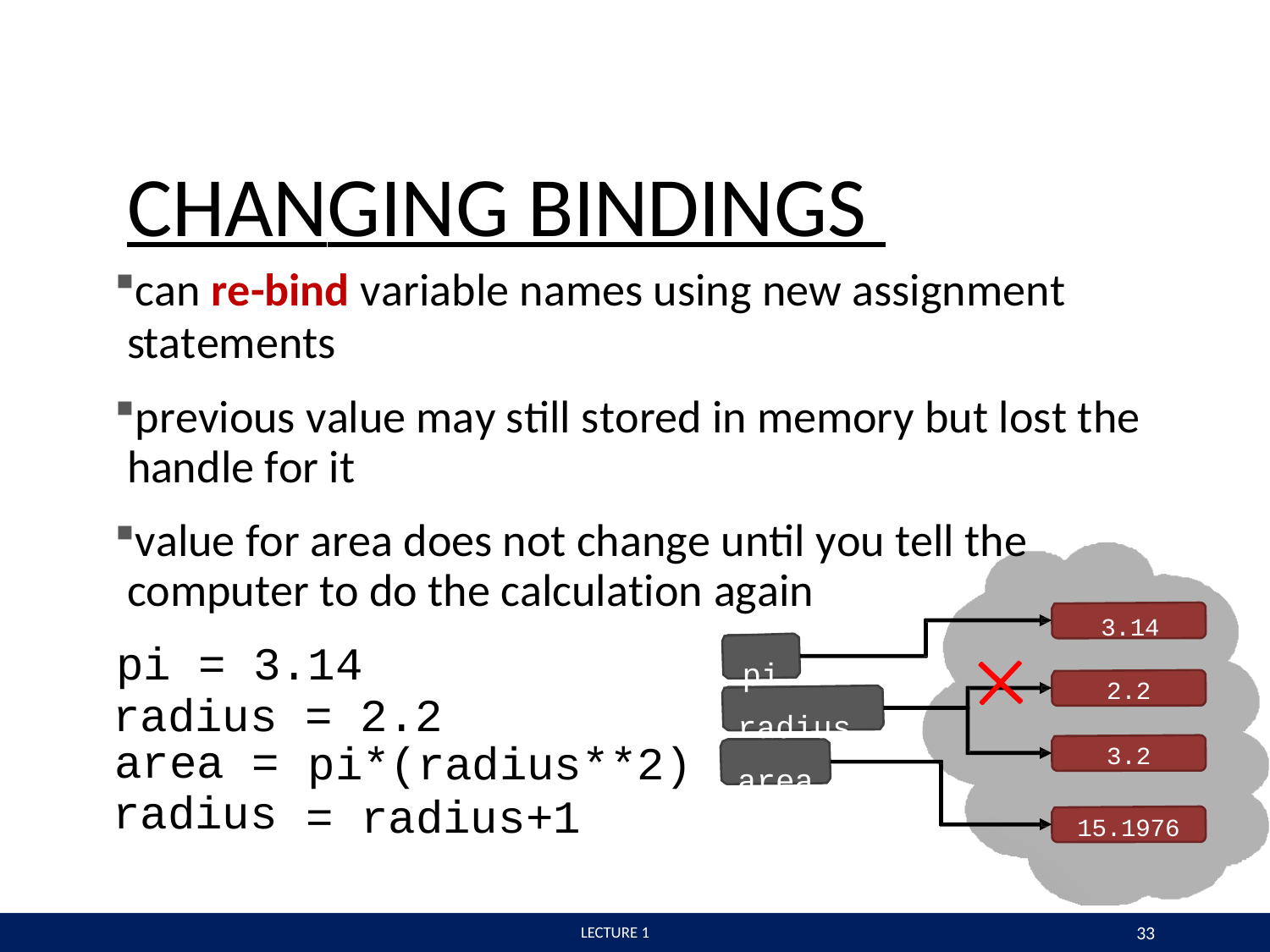

# CHANGING BINDINGS
can re-bind variable names using new assignment
statements
previous value may still stored in memory but lost the handle for it
value for area does not change until you tell the computer to do the calculation again
3.14

pi = 3.14
pi radius area

2.2

radius = 2.2

area = radius
pi*(radius**2)
= radius+1

3.2

15.1976
33
 LECTURE 1